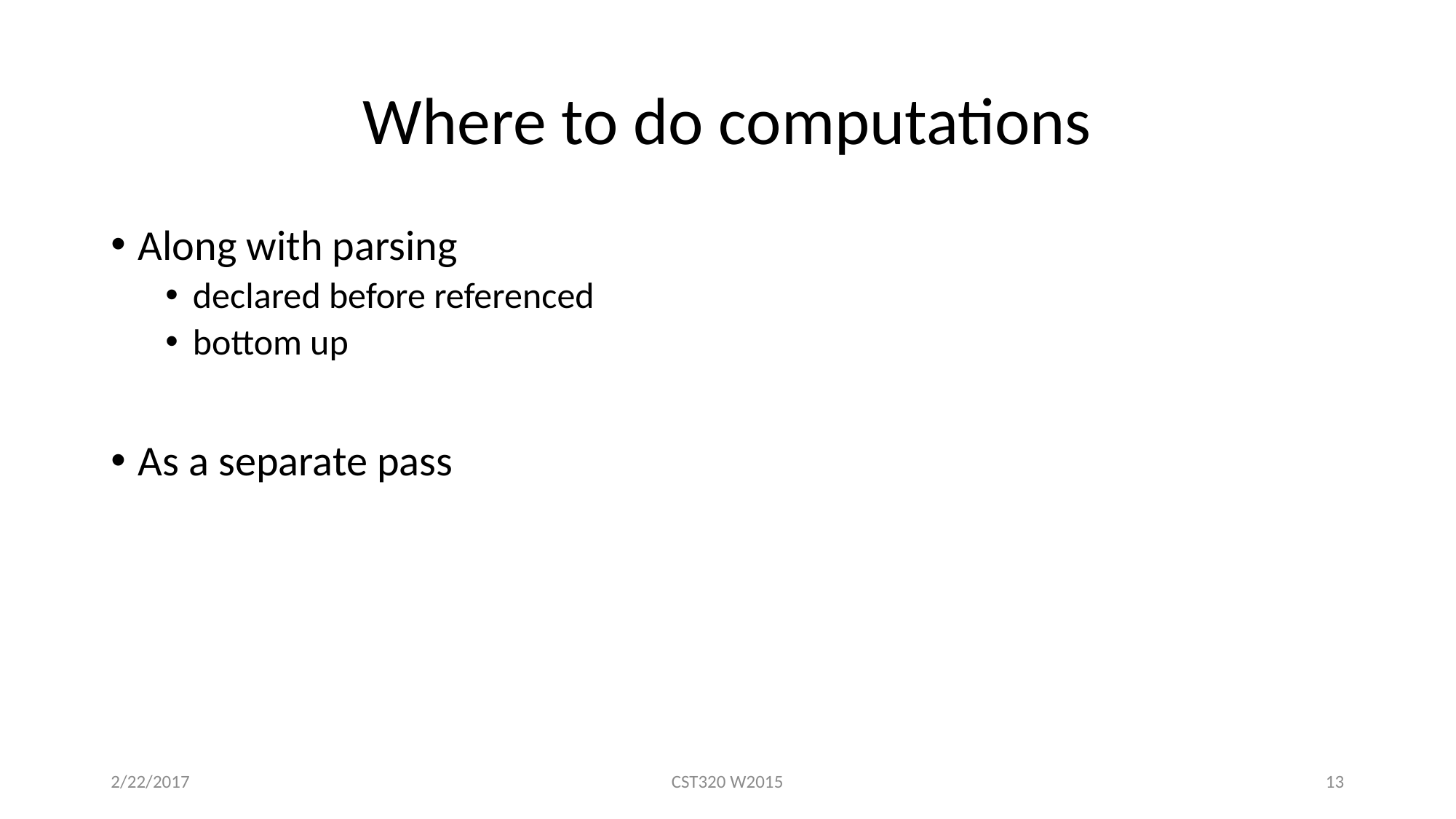

# Where to do computations
Along with parsing
declared before referenced
bottom up

As a separate pass
2/22/2017
CST320 W2015
13